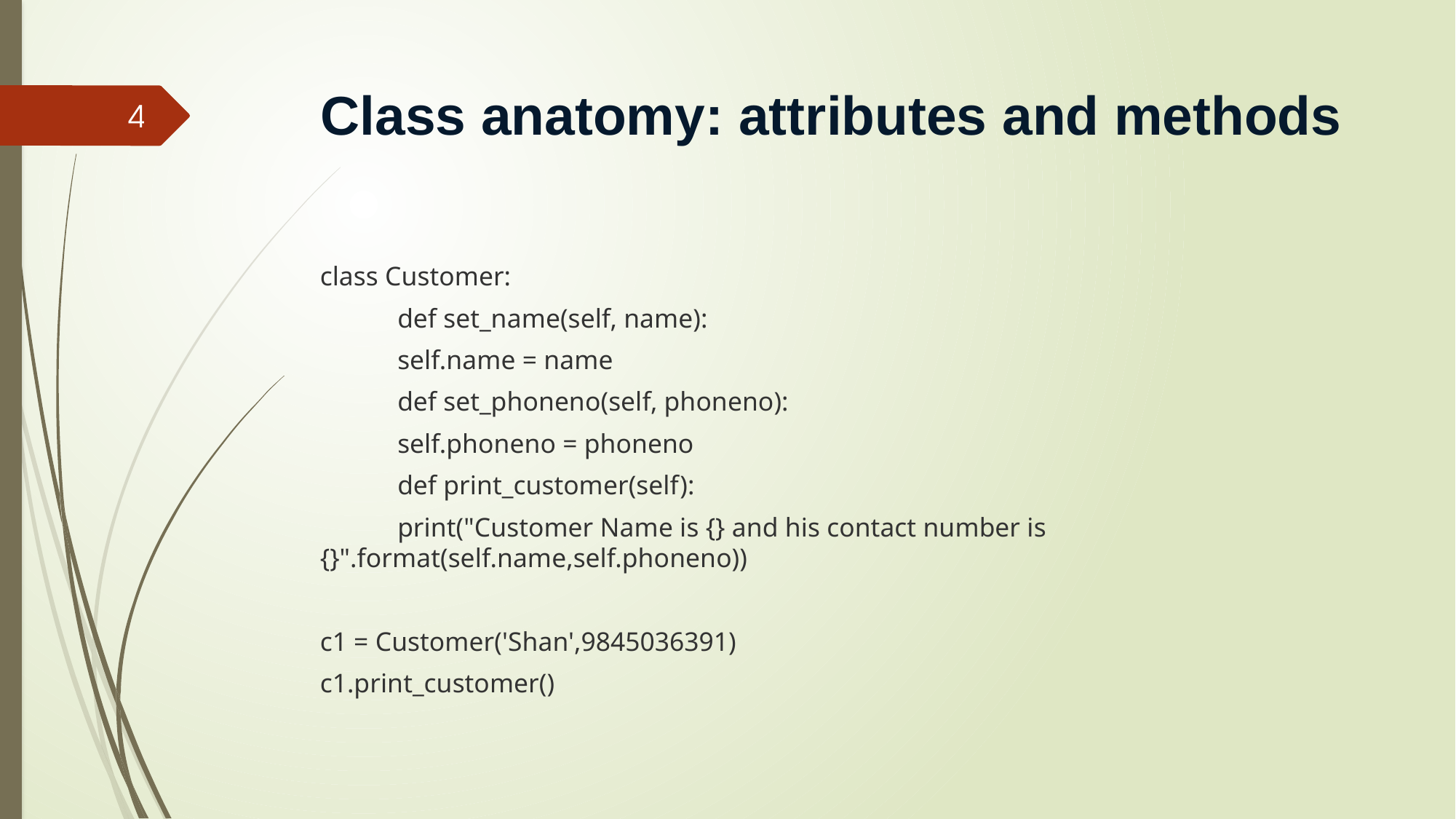

# Class anatomy: attributes and methods
4
class Customer:
	def set_name(self, name):
		self.name = name
	def set_phoneno(self, phoneno):
		self.phoneno = phoneno
	def print_customer(self):
		print("Customer Name is {} and his contact number is {}".format(self.name,self.phoneno))

c1 = Customer('Shan',9845036391)
c1.print_customer()